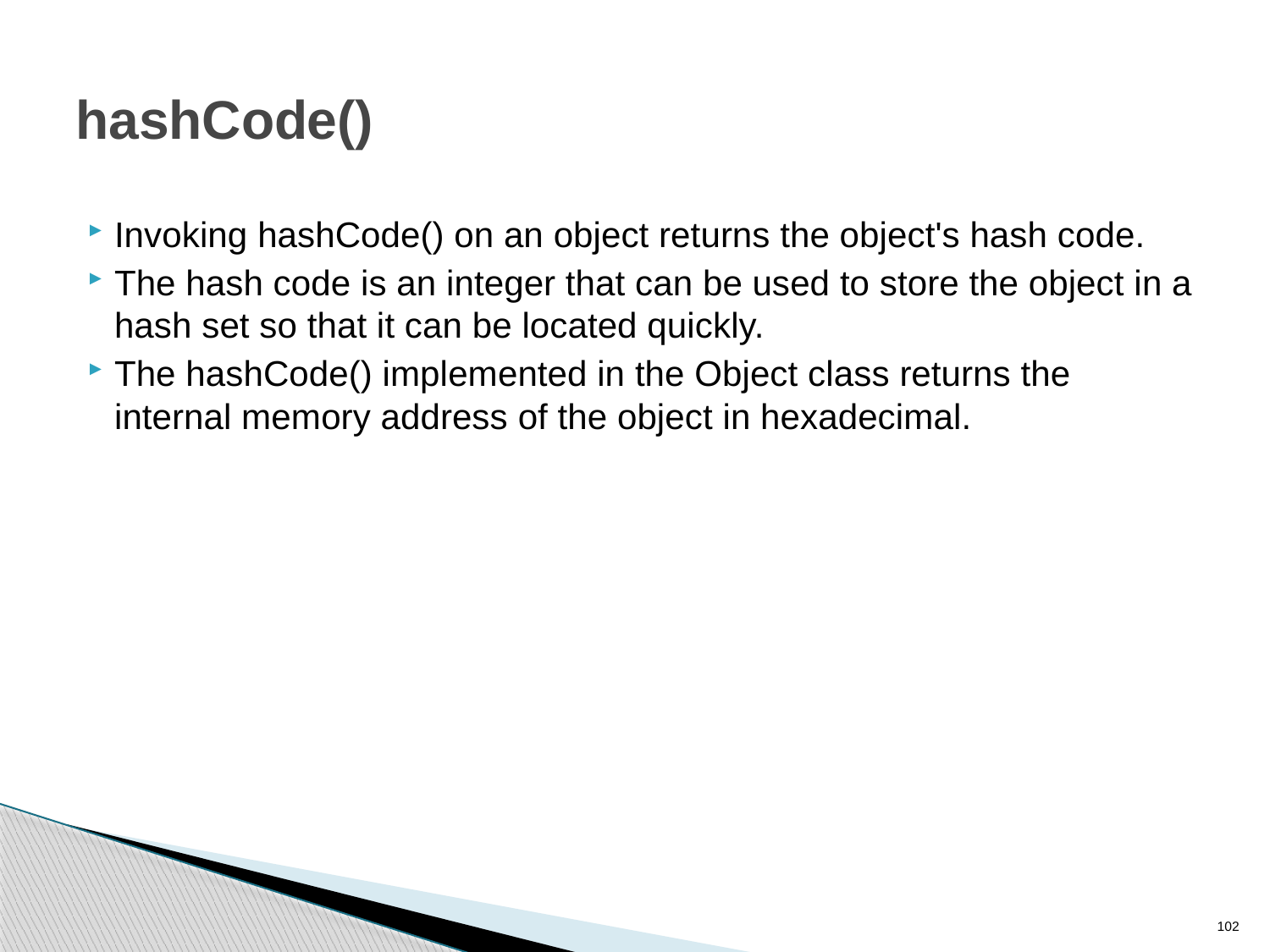

# hashCode()
Invoking hashCode() on an object returns the object's hash code.
The hash code is an integer that can be used to store the object in a hash set so that it can be located quickly.
The hashCode() implemented in the Object class returns the internal memory address of the object in hexadecimal.

102